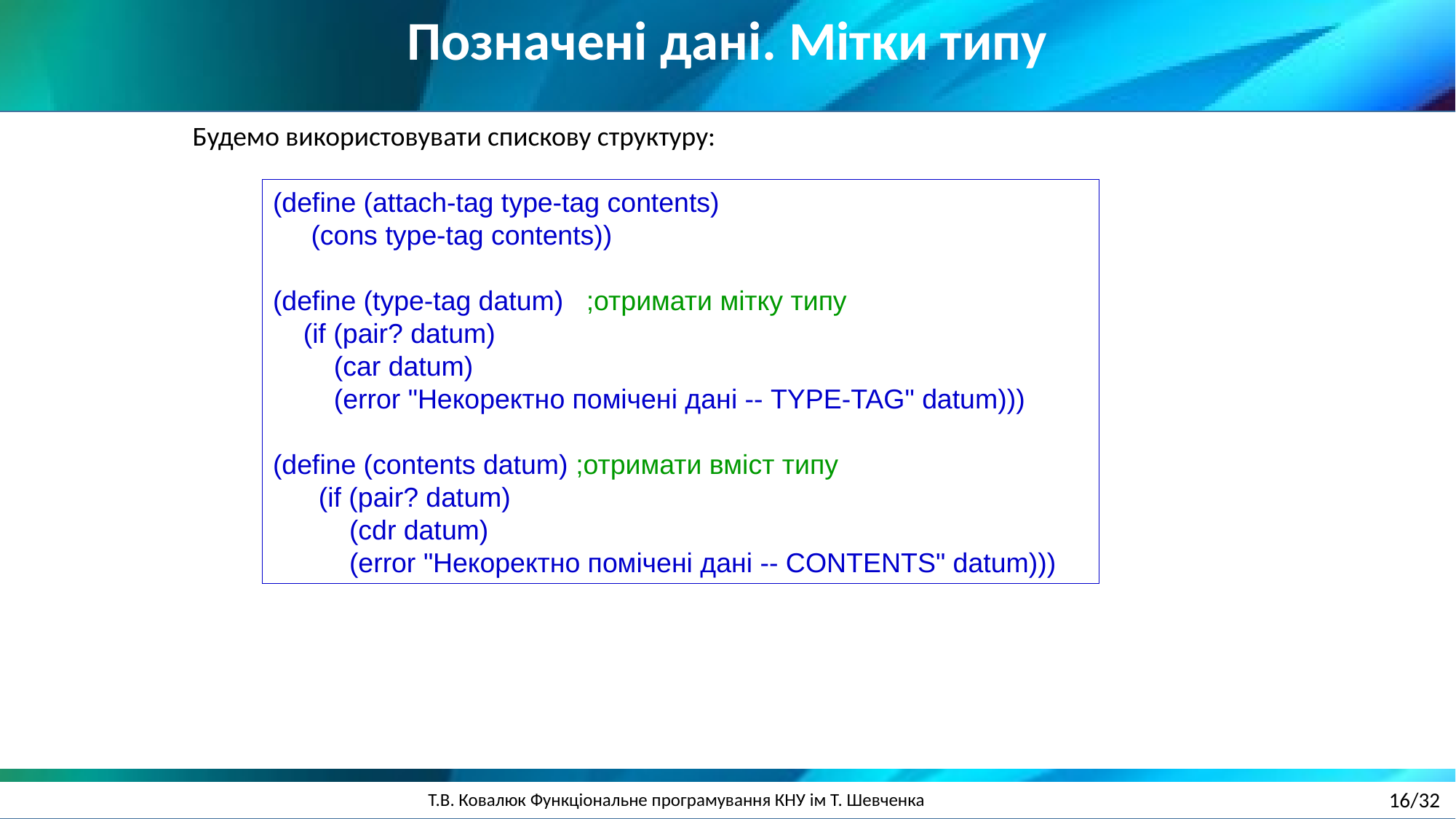

Позначені дані. Мітки типу
Будемо використовувати спискову структуру:
(define (attach-tag type-tag contents)
     (cons type-tag contents))

(define (type-tag datum)   ;отримати мітку типу
    (if (pair? datum)
        (car datum)
        (error "Некоректно помічені дані -- TYPE-TAG" datum)))

(define (contents datum) ;отримати вміст типу
      (if (pair? datum)
          (cdr datum)
          (error "Некоректно помічені дані -- CONTENTS" datum)))
16/32